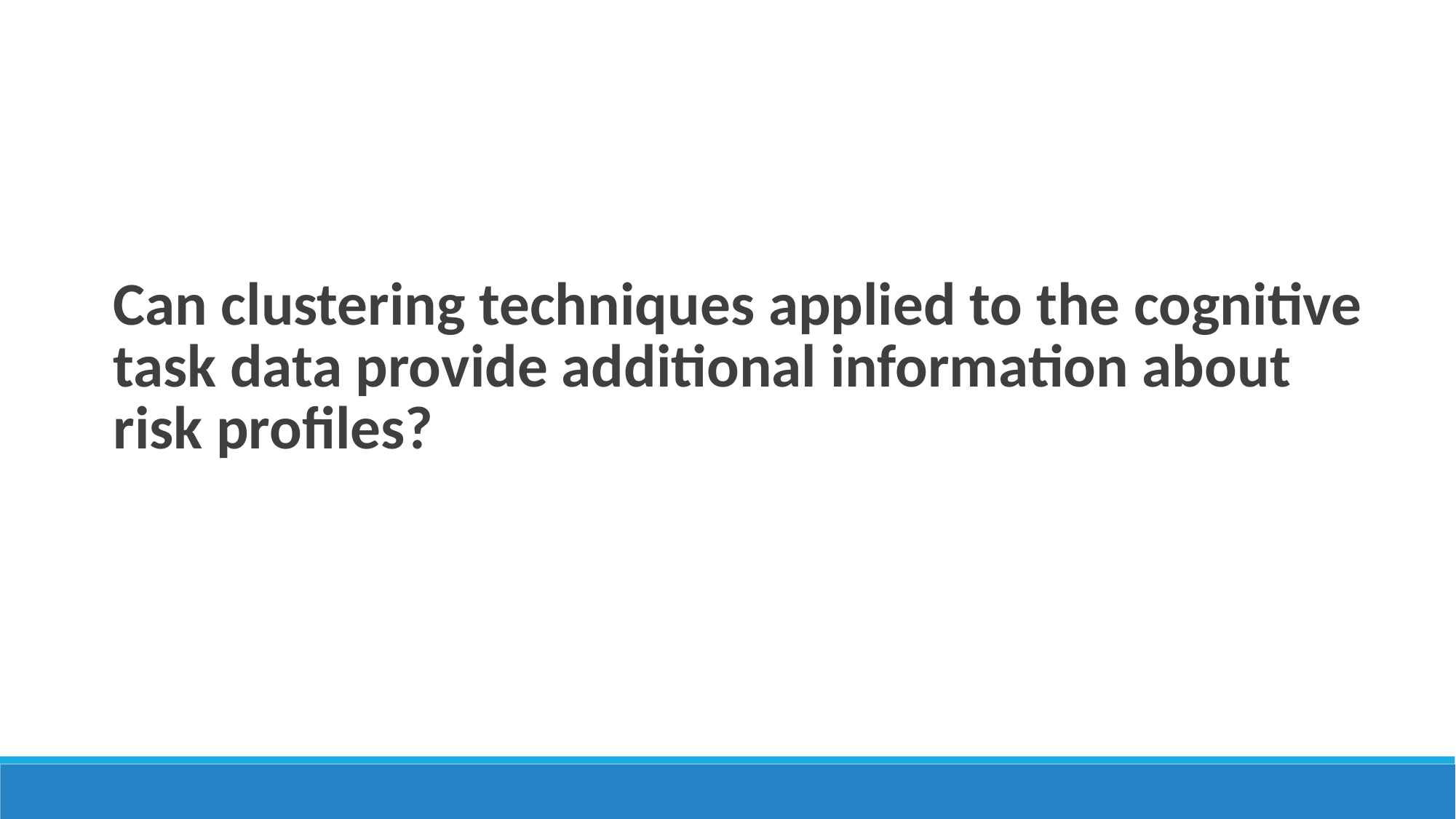

Can clustering techniques applied to the cognitive task data provide additional information about risk profiles?